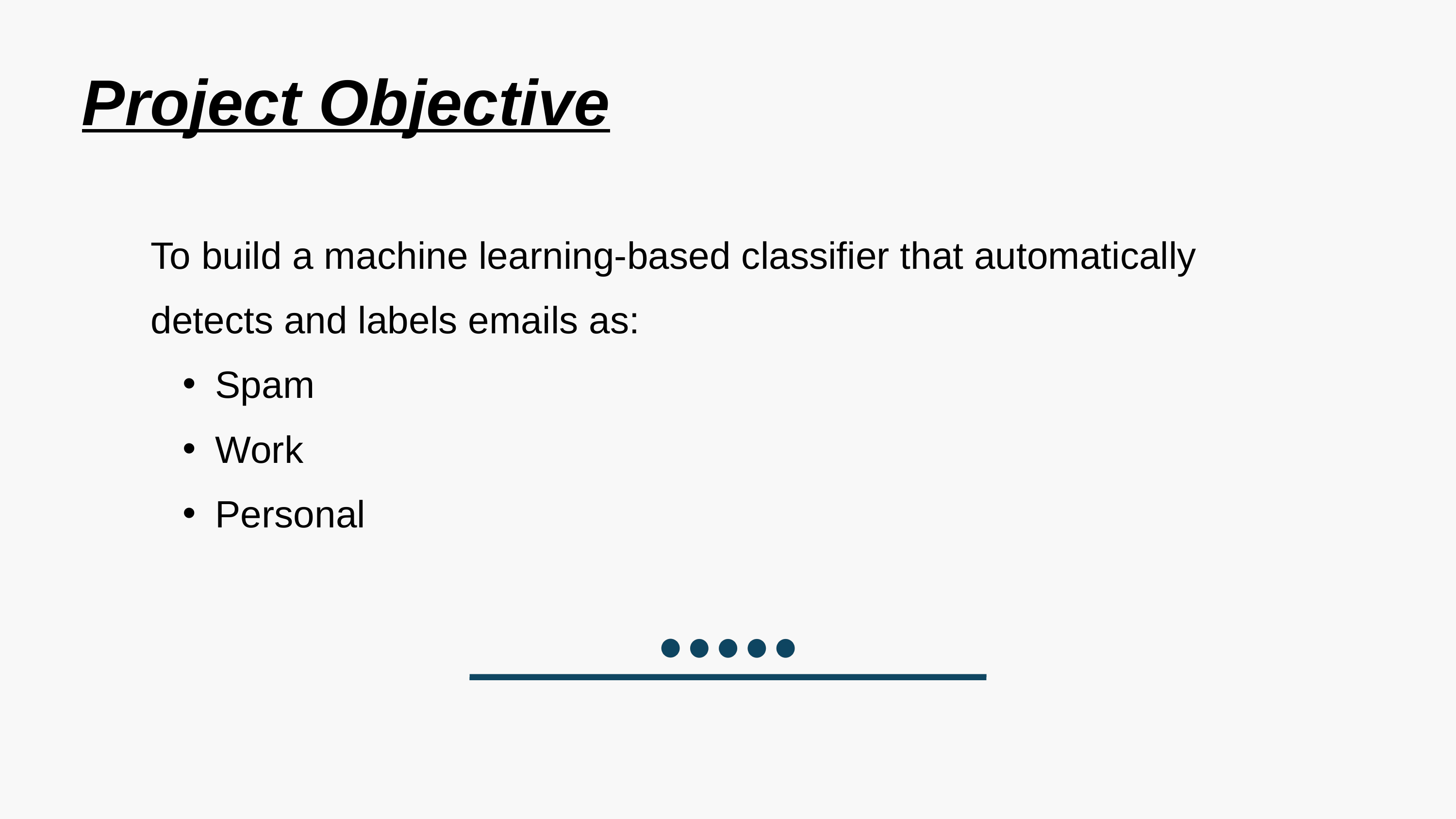

Project Objective
To build a machine learning-based classifier that automatically detects and labels emails as:
Spam
Work
Personal